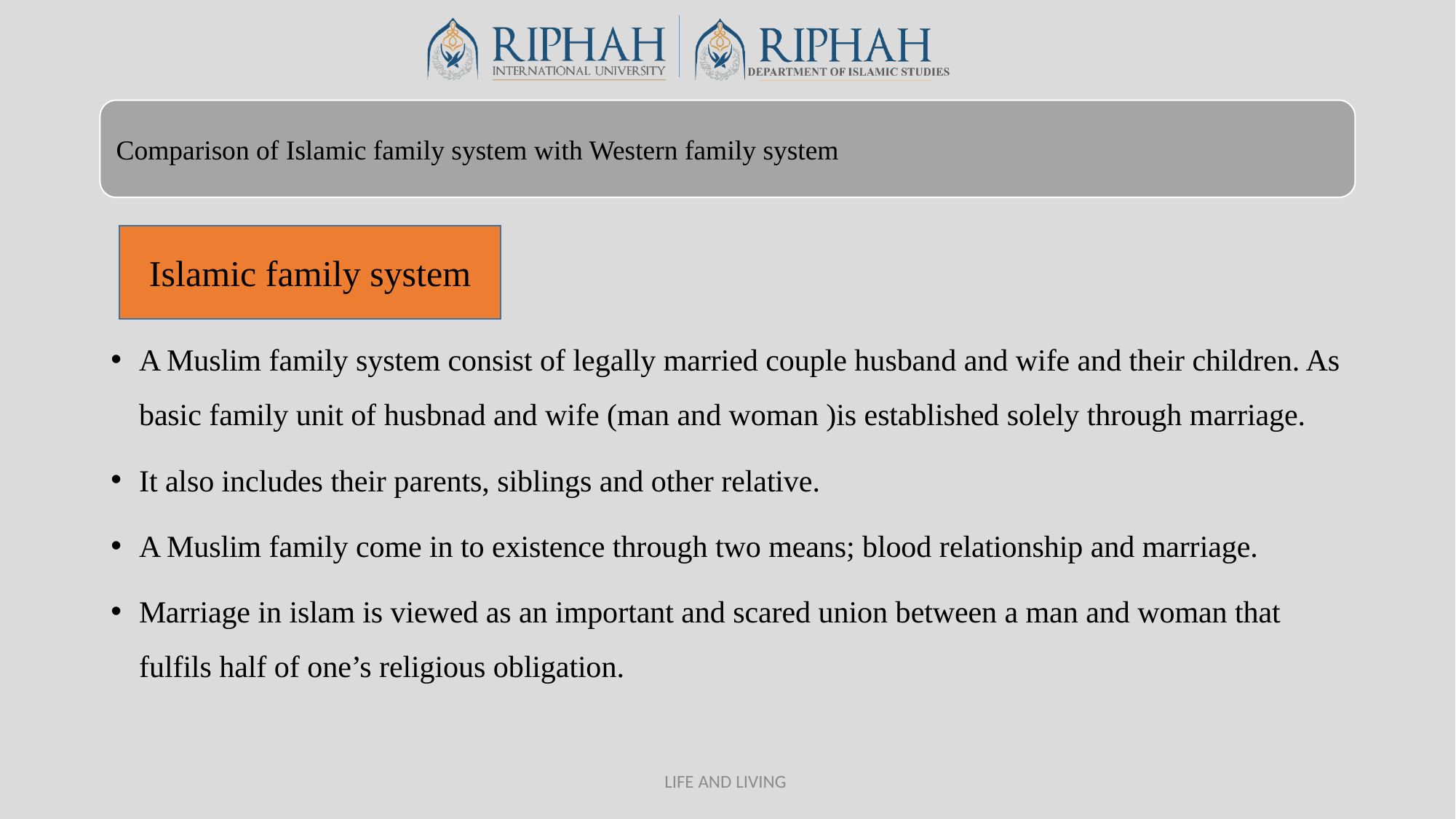

Comparison of Islamic family system with Western family system

A Muslim family system consist of legally married couple husband and wife and their children. As basic family unit of husbnad and wife (man and woman )is established solely through marriage.
It also includes their parents, siblings and other relative.
A Muslim family come in to existence through two means; blood relationship and marriage.
Marriage in islam is viewed as an important and scared union between a man and woman that fulfils half of one’s religious obligation.
Islamic family system
LIFE AND LIVING